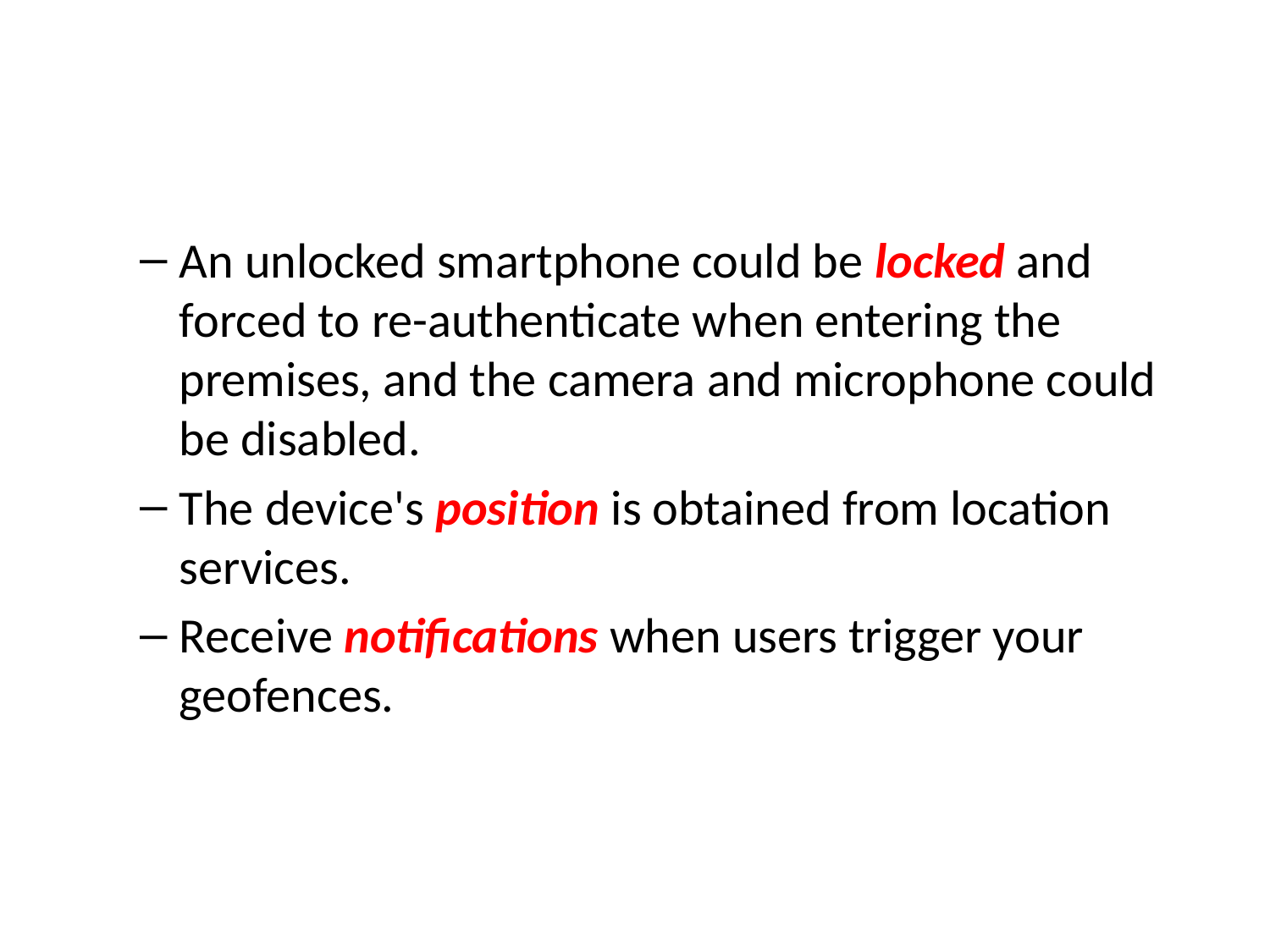

#
An unlocked smartphone could be locked and forced to re-authenticate when entering the premises, and the camera and microphone could be disabled.
The device's position is obtained from location services.
Receive notifications when users trigger your geofences.